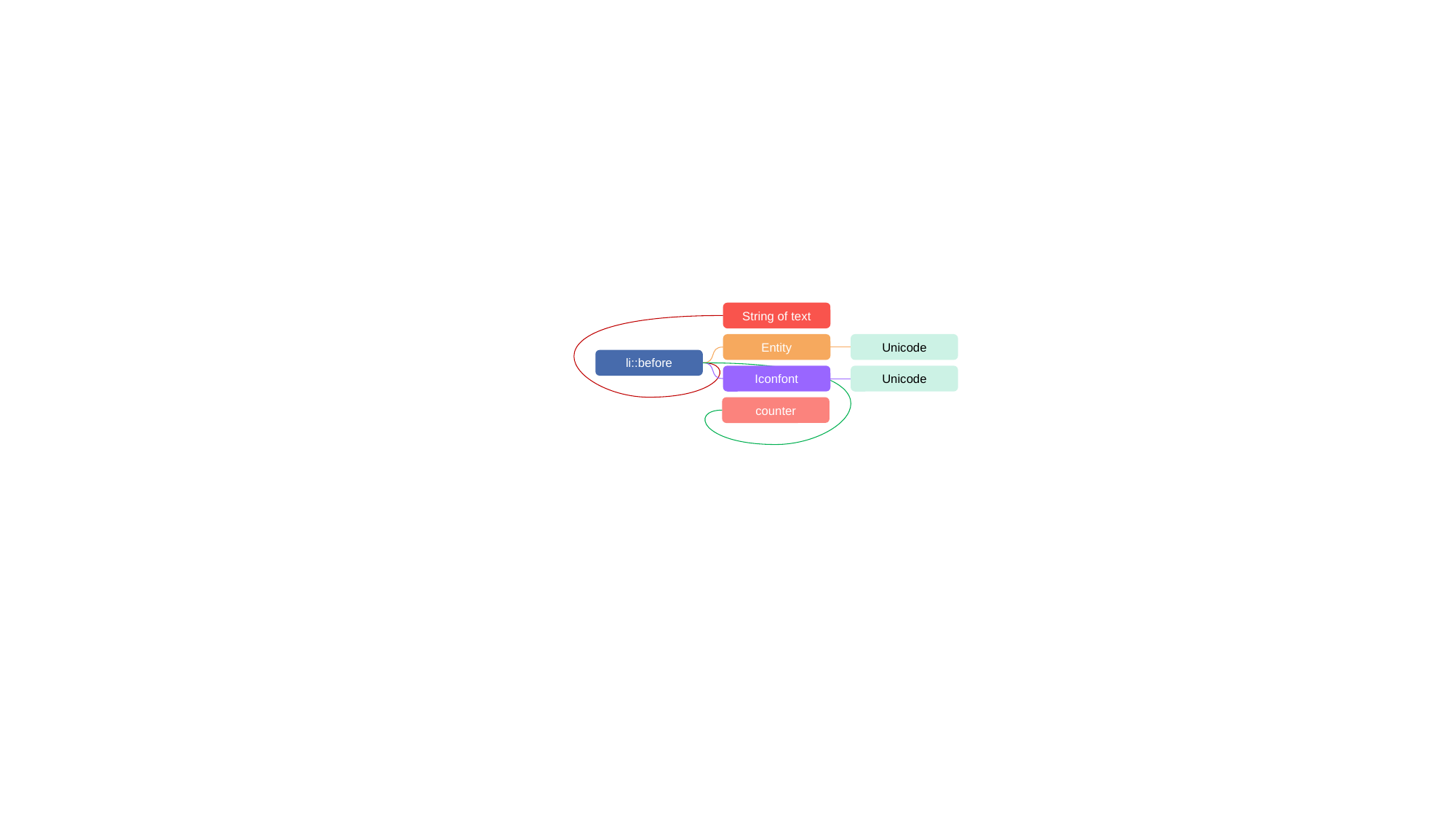

String of text
Entity
Unicode
li::before
Iconfont
Unicode
counter